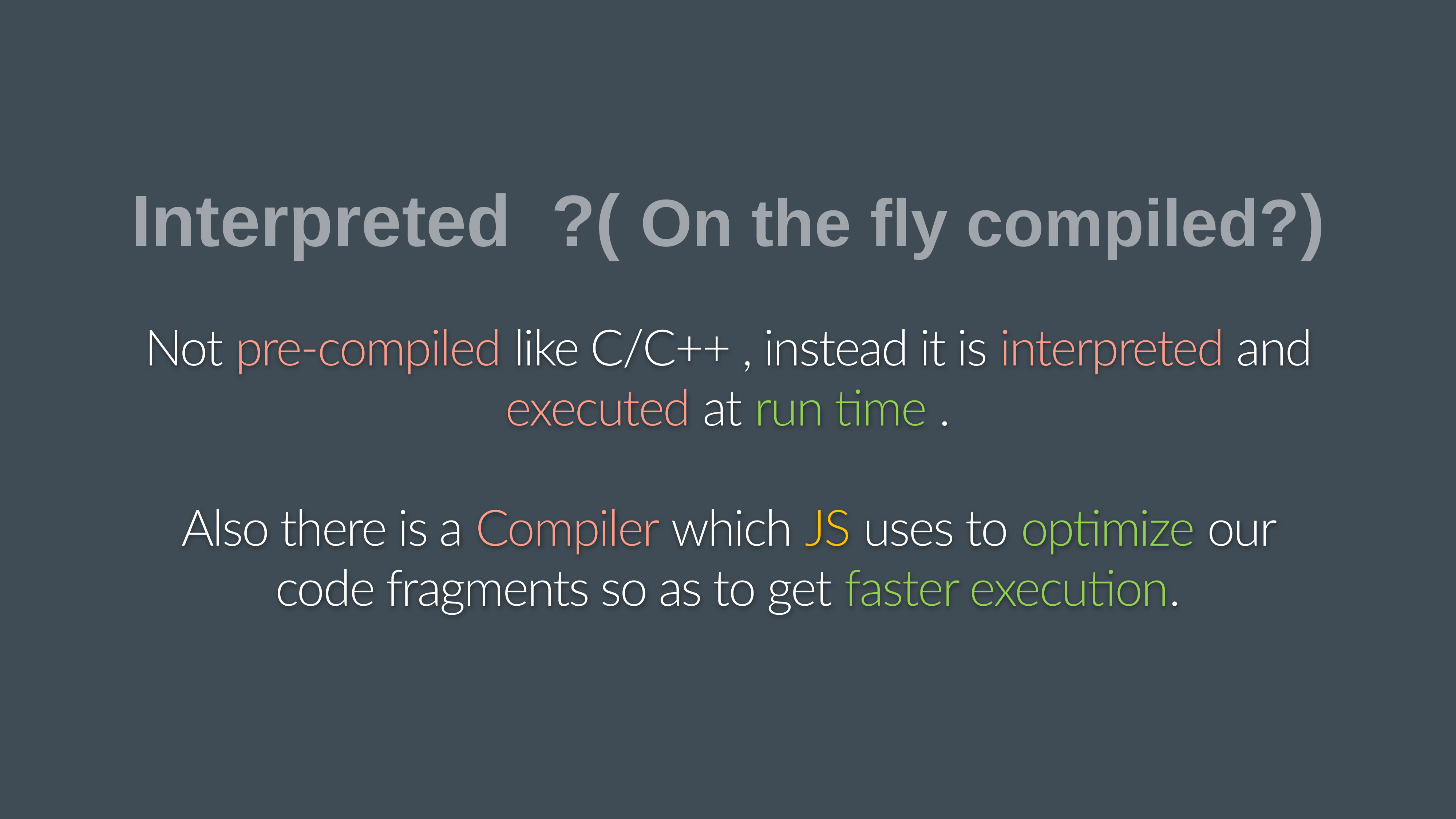

Interpreted  ?( On the fly compiled?)
Not pre-compiled like C/C++ , instead it is interpreted and executed at run time .

Also there is a Compiler which JS uses to optimize our code fragments so as to get faster execution.